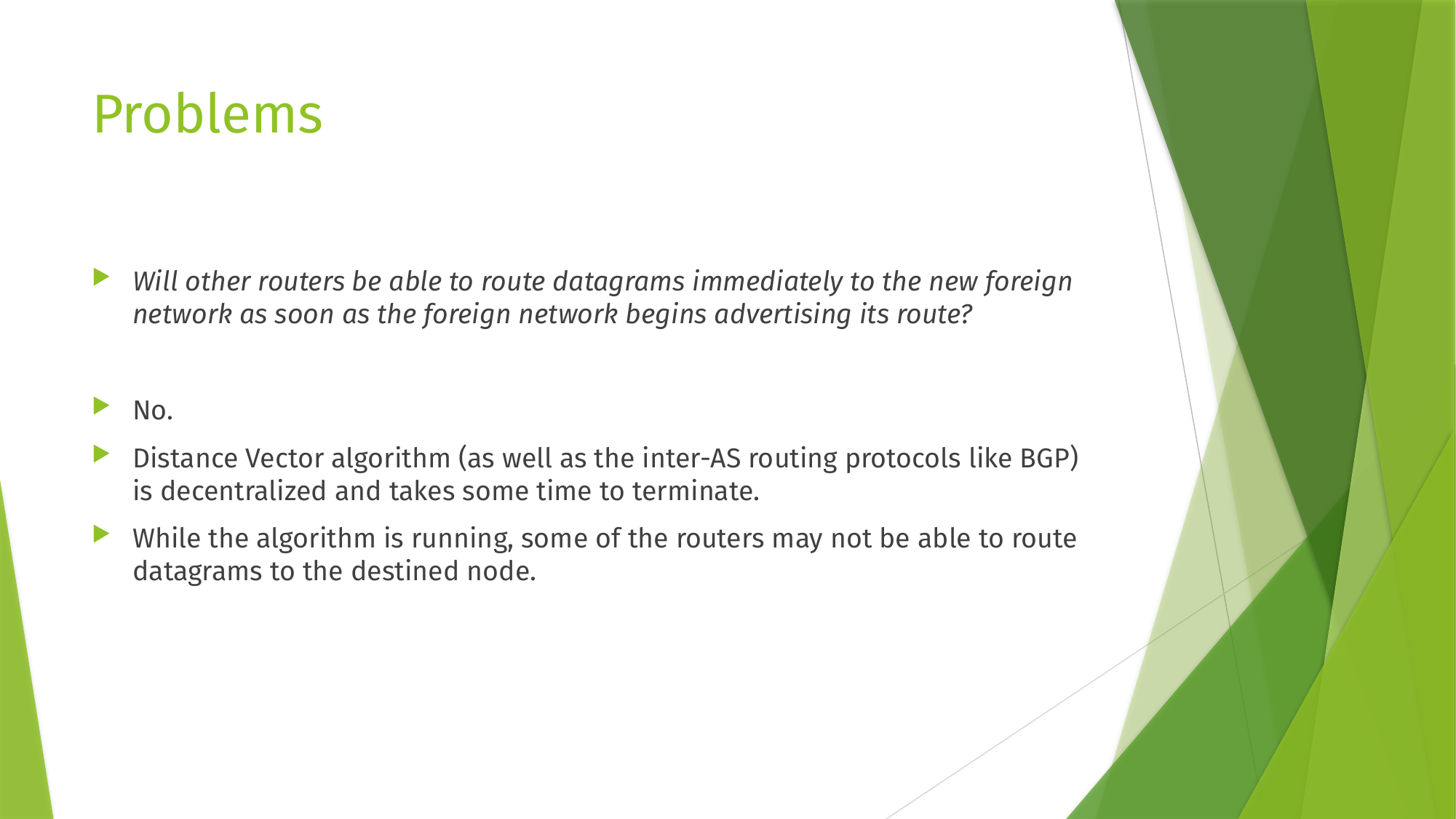

# Problems
Will other routers be able to route datagrams immediately to the new foreign network as soon as the foreign network begins advertising its route?

No.
Distance Vector algorithm (as well as the inter-AS routing protocols like BGP) is decentralized and takes some time to terminate.
While the algorithm is running, some of the routers may not be able to route datagrams to the destined node.